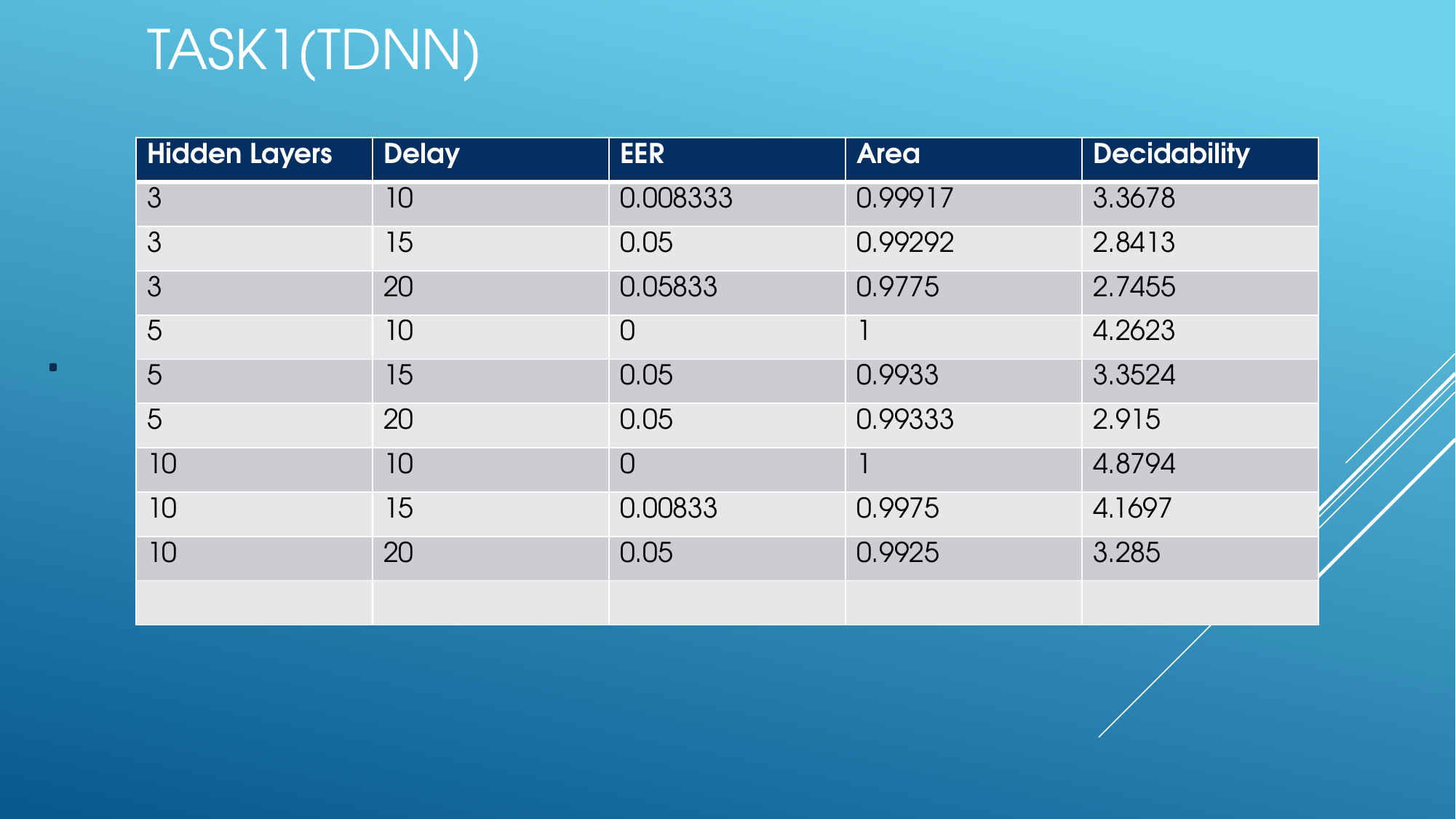

# TASK1(TDNN)
| Hidden Layers | Delay | EER | Area | Decidability |
| --- | --- | --- | --- | --- |
| 3 | 10 | 0.008333 | 0.99917 | 3.3678 |
| 3 | 15 | 0.05 | 0.99292 | 2.8413 |
| 3 | 20 | 0.05833 | 0.9775 | 2.7455 |
| 5 | 10 | 0 | 1 | 4.2623 |
| 5 | 15 | 0.05 | 0.9933 | 3.3524 |
| 5 | 20 | 0.05 | 0.99333 | 2.915 |
| 10 | 10 | 0 | 1 | 4.8794 |
| 10 | 15 | 0.00833 | 0.9975 | 4.1697 |
| 10 | 20 | 0.05 | 0.9925 | 3.285 |
|  |  |  |  |  |